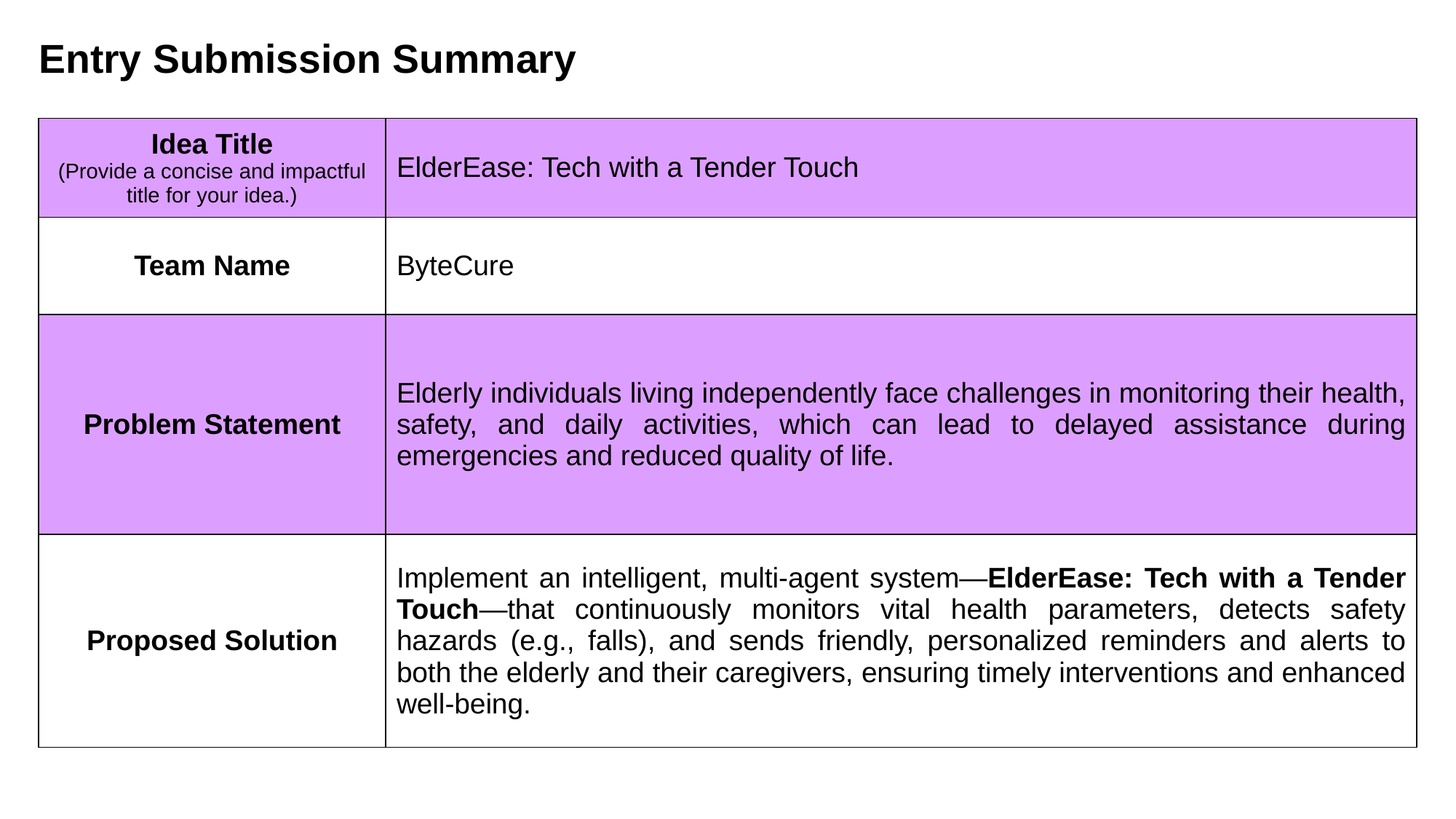

Entry Submission Summary
| Idea Title (Provide a concise and impactful title for your idea.) | ElderEase: Tech with a Tender Touch |
| --- | --- |
| Team Name | ByteCure |
| Problem Statement | Elderly individuals living independently face challenges in monitoring their health, safety, and daily activities, which can lead to delayed assistance during emergencies and reduced quality of life. |
| Proposed Solution | Implement an intelligent, multi-agent system—ElderEase: Tech with a Tender Touch—that continuously monitors vital health parameters, detects safety hazards (e.g., falls), and sends friendly, personalized reminders and alerts to both the elderly and their caregivers, ensuring timely interventions and enhanced well-being. |